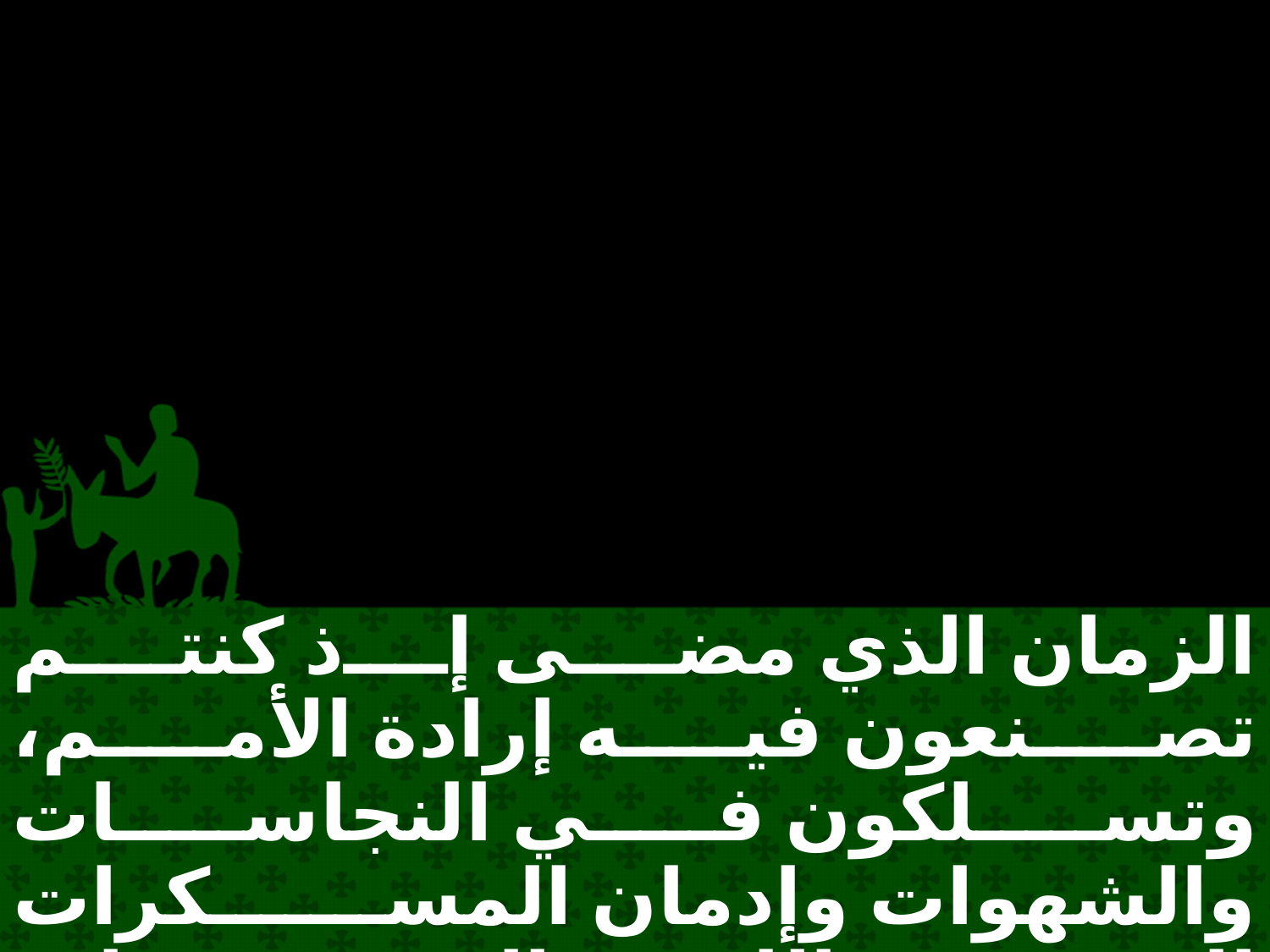

الزمان الذي مضى إذ كنتم تصنعون فيه إرادة الأمم، وتسلكون في النجاسات والشهوات وإدمان المسكرات المتنوعة، واللهو، والدنس، وعبادة الأوثان المرذولة، الأمر الذي فيه يستغربون أنكم